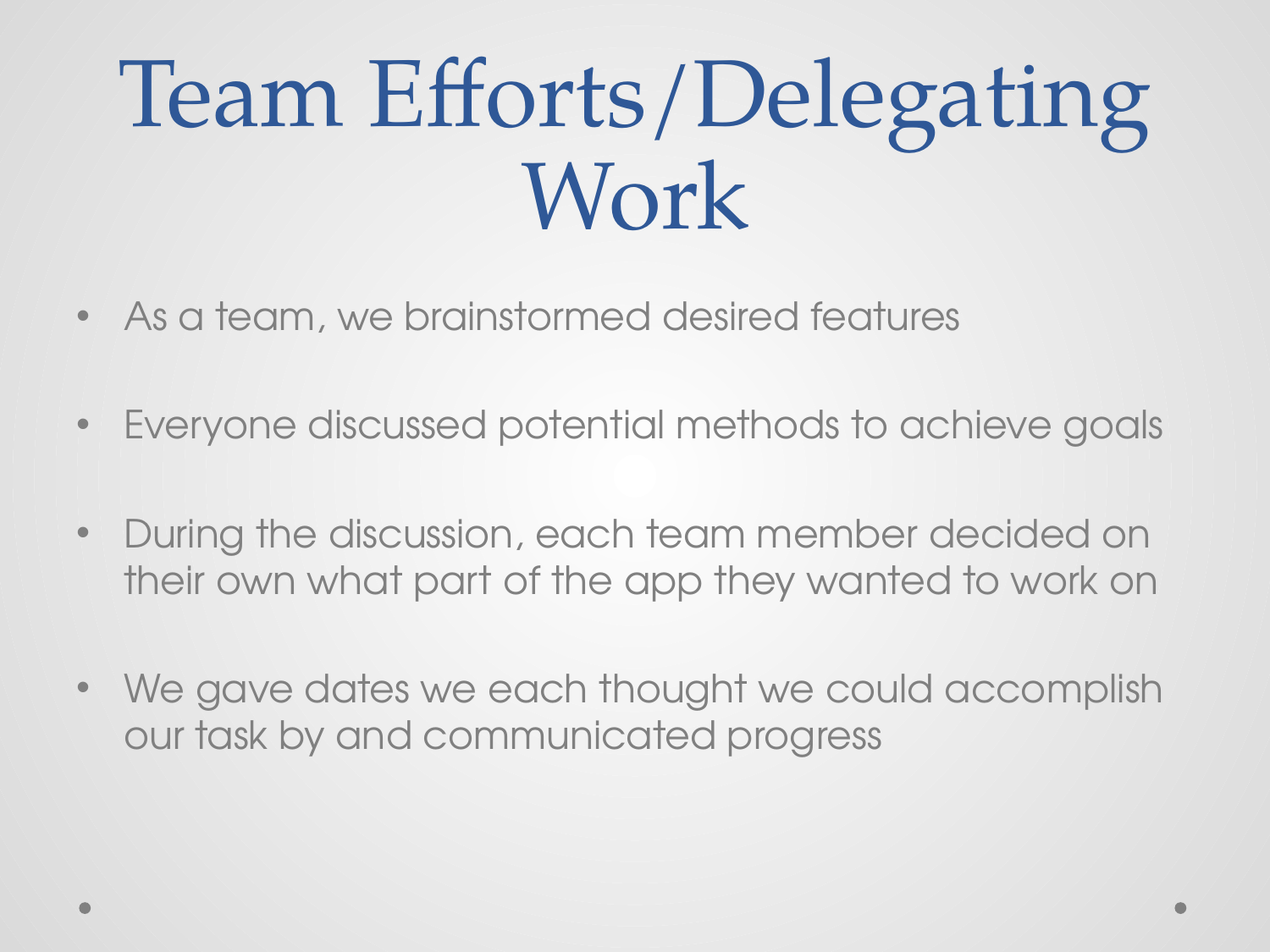

# Team Efforts/Delegating Work
As a team, we brainstormed desired features

Everyone discussed potential methods to achieve goals

During the discussion, each team member decided on their own what part of the app they wanted to work on

We gave dates we each thought we could accomplish our task by and communicated progress